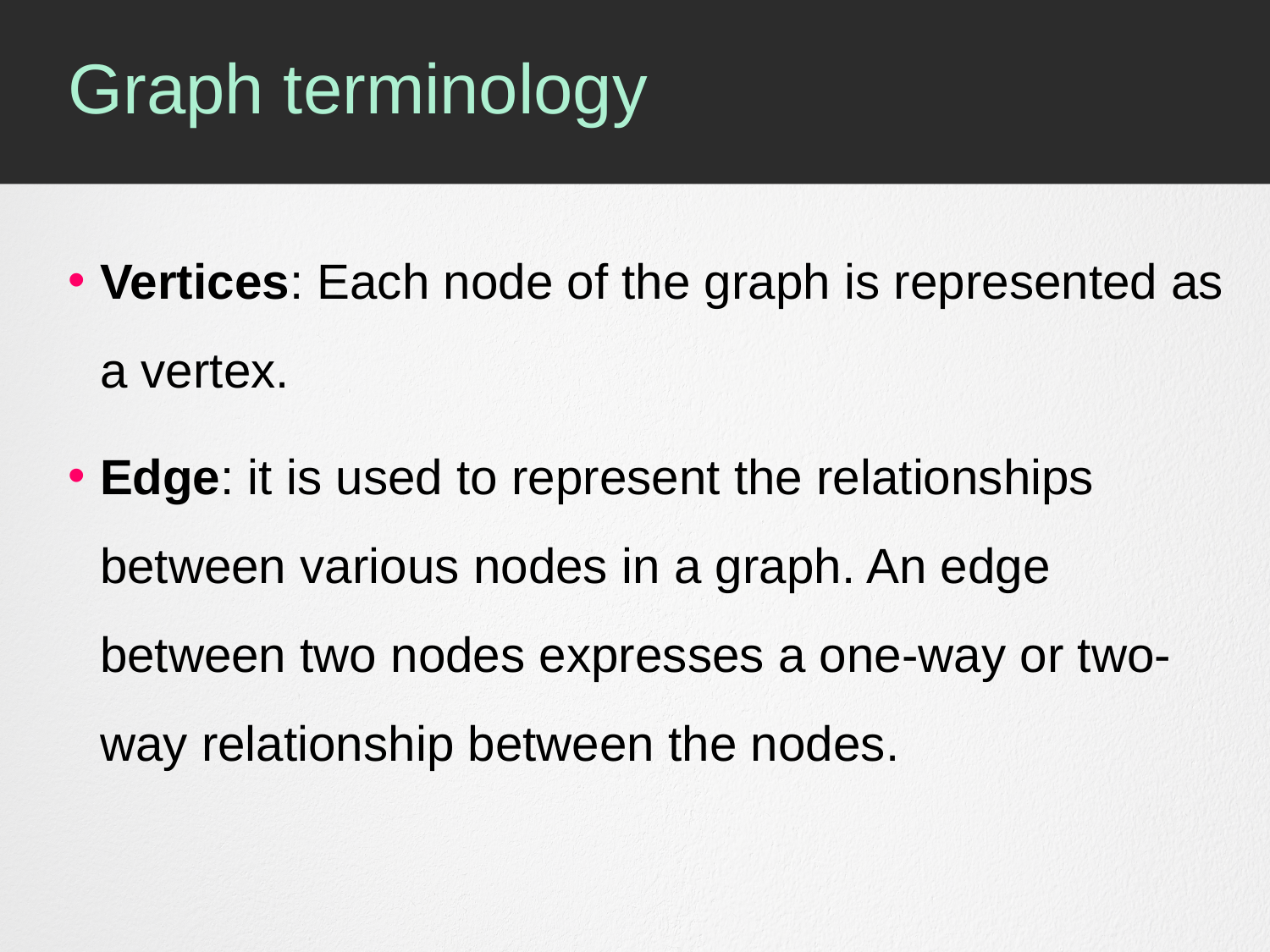

# Graph terminology
Vertices: Each node of the graph is represented as a vertex.
Edge: it is used to represent the relationships between various nodes in a graph. An edge between two nodes expresses a one-way or two-way relationship between the nodes.